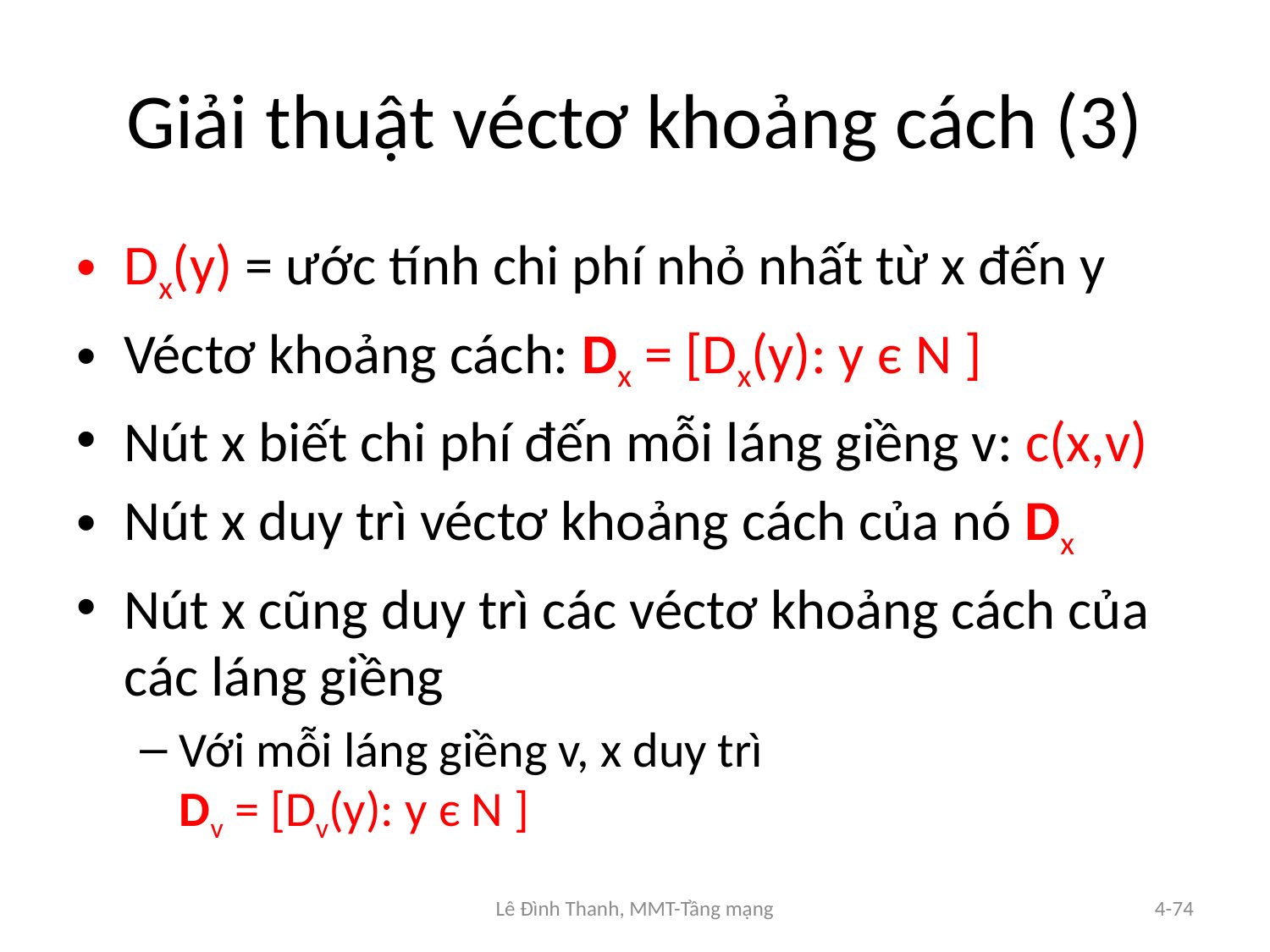

# Giải thuật véctơ khoảng cách (3)
Dx(y) = ước tính chi phí nhỏ nhất từ x đến y
Véctơ khoảng cách: Dx = [Dx(y): y є N ]
Nút x biết chi phí đến mỗi láng giềng v: c(x,v)
Nút x duy trì véctơ khoảng cách của nó Dx
Nút x cũng duy trì các véctơ khoảng cách của các láng giềng
Với mỗi láng giềng v, x duy trì
Dv = [Dv(y): y є N ]
Lê Đình Thanh, MMT-Tầng mạng
4-74